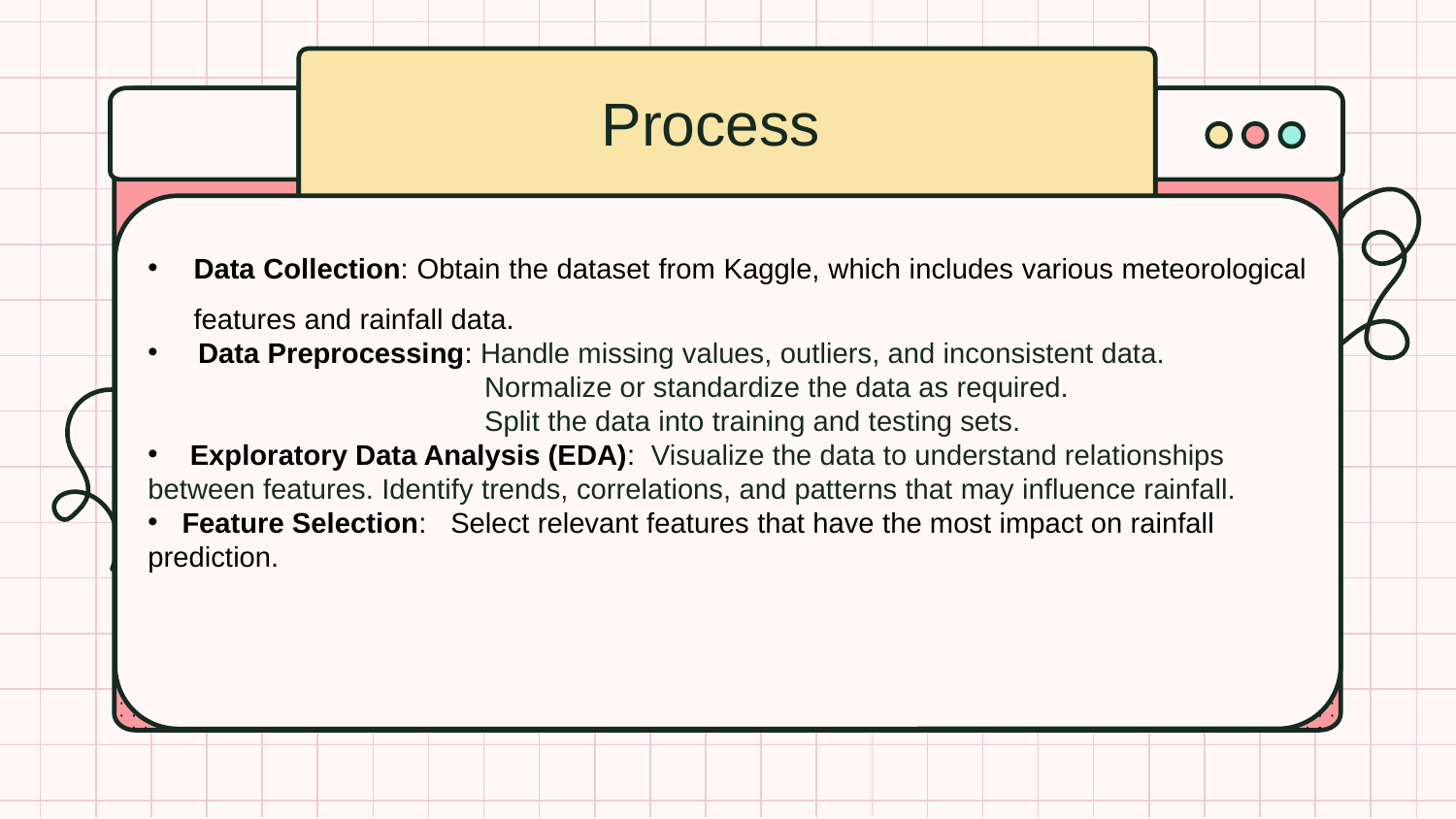

# Process
Data Collection: Obtain the dataset from Kaggle, which includes various meteorological features and rainfall data.
     Data Preprocessing: Handle missing values, outliers, and inconsistent data.
                                          Normalize or standardize the data as required.
                                          Split the data into training and testing sets.
    Exploratory Data Analysis (EDA):  Visualize the data to understand relationships between features. Identify trends, correlations, and patterns that may influence rainfall.
   Feature Selection:   Select relevant features that have the most impact on rainfall prediction.